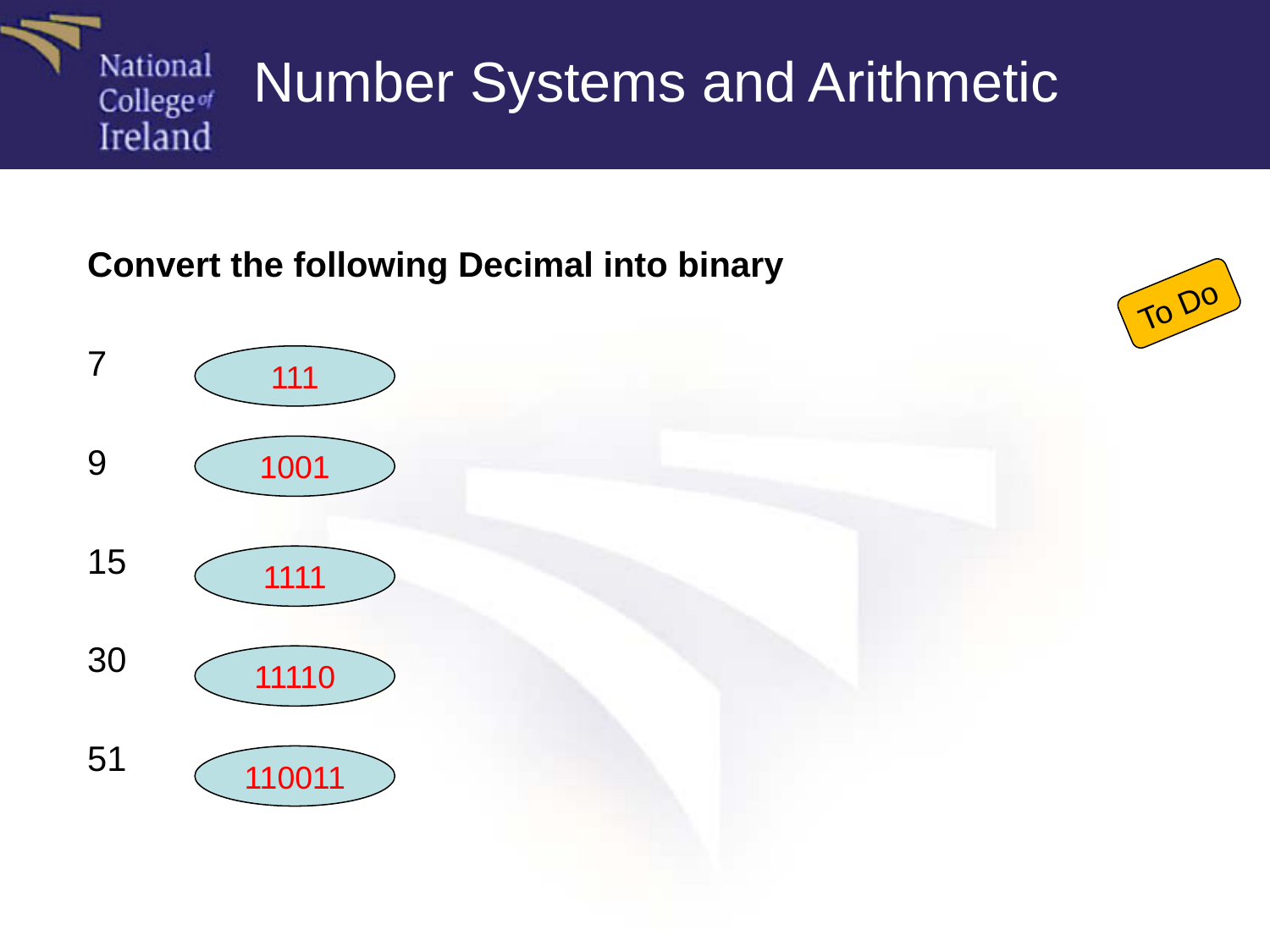

Number Systems and Arithmetic
Convert the following Decimal into binary

7

9

15

30

51

To Do
111
1001
1111
11110
110011